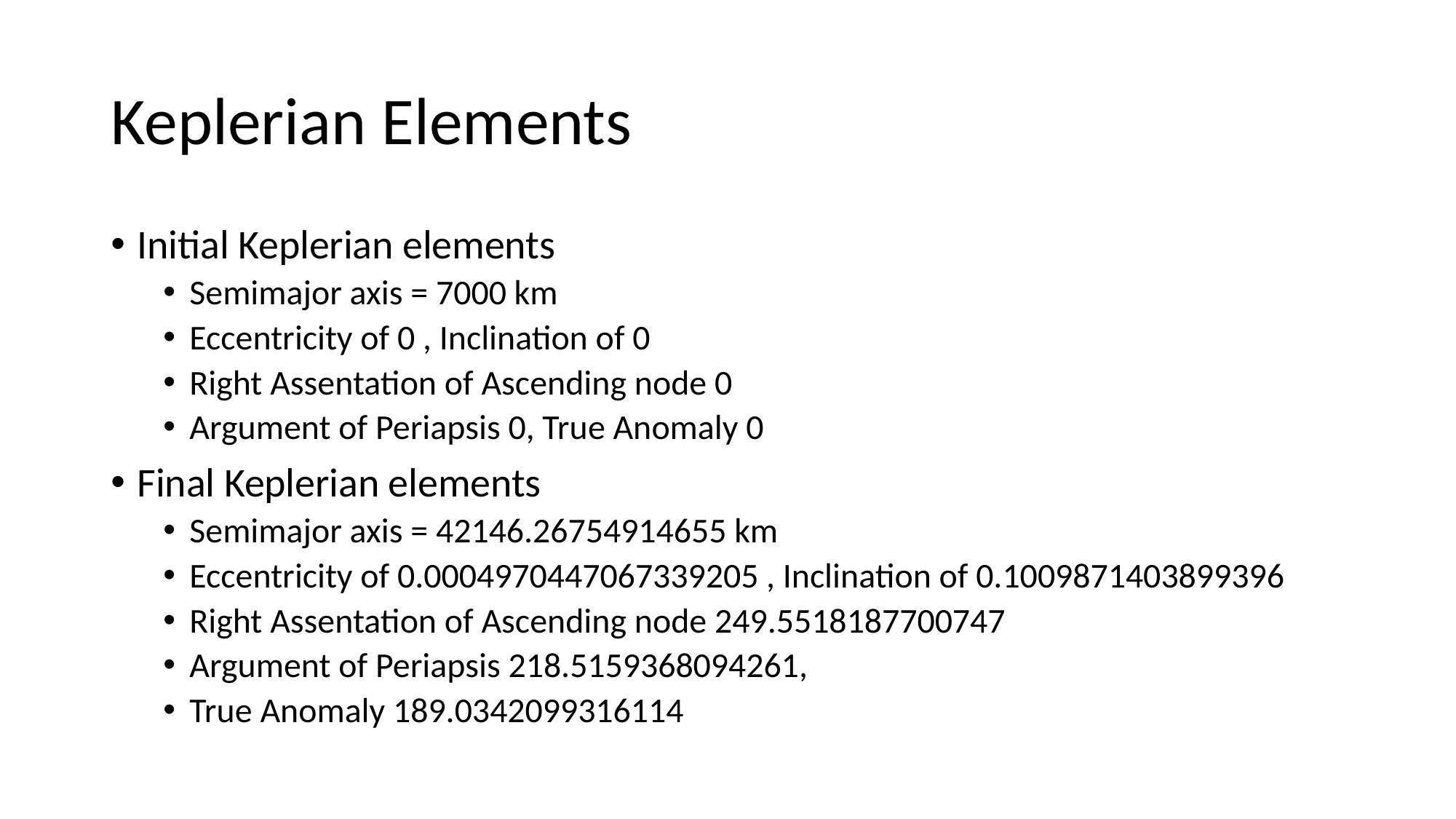

# Keplerian Elements
Initial Keplerian elements
Semimajor axis = 7000 km
Eccentricity of 0 , Inclination of 0
Right Assentation of Ascending node 0
Argument of Periapsis 0, True Anomaly 0
Final Keplerian elements
Semimajor axis = 42146.26754914655 km
Eccentricity of 0.0004970447067339205 , Inclination of 0.1009871403899396
Right Assentation of Ascending node 249.5518187700747
Argument of Periapsis 218.5159368094261,
True Anomaly 189.0342099316114